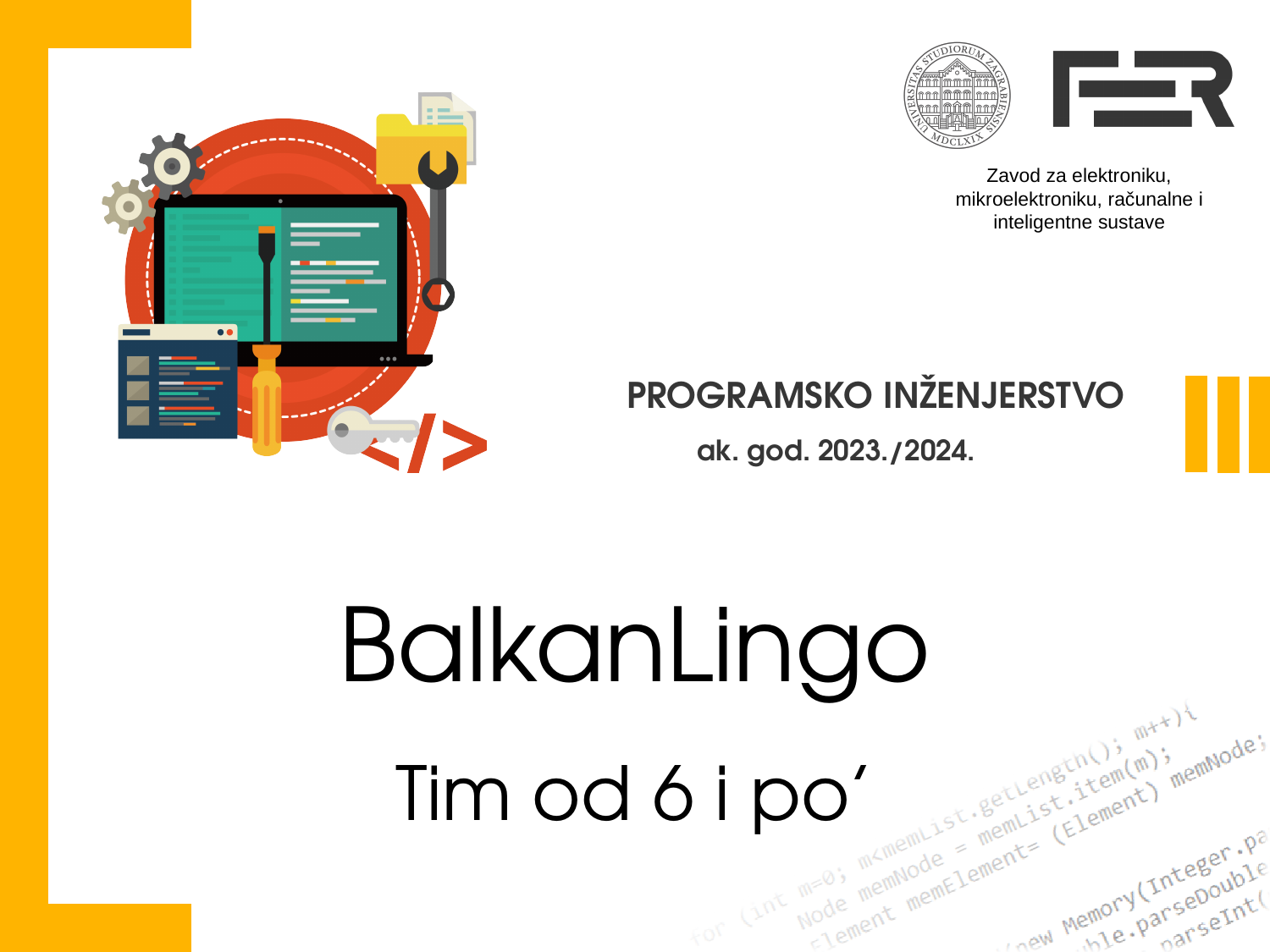

# BalkanLingo Tim od 6 i po’